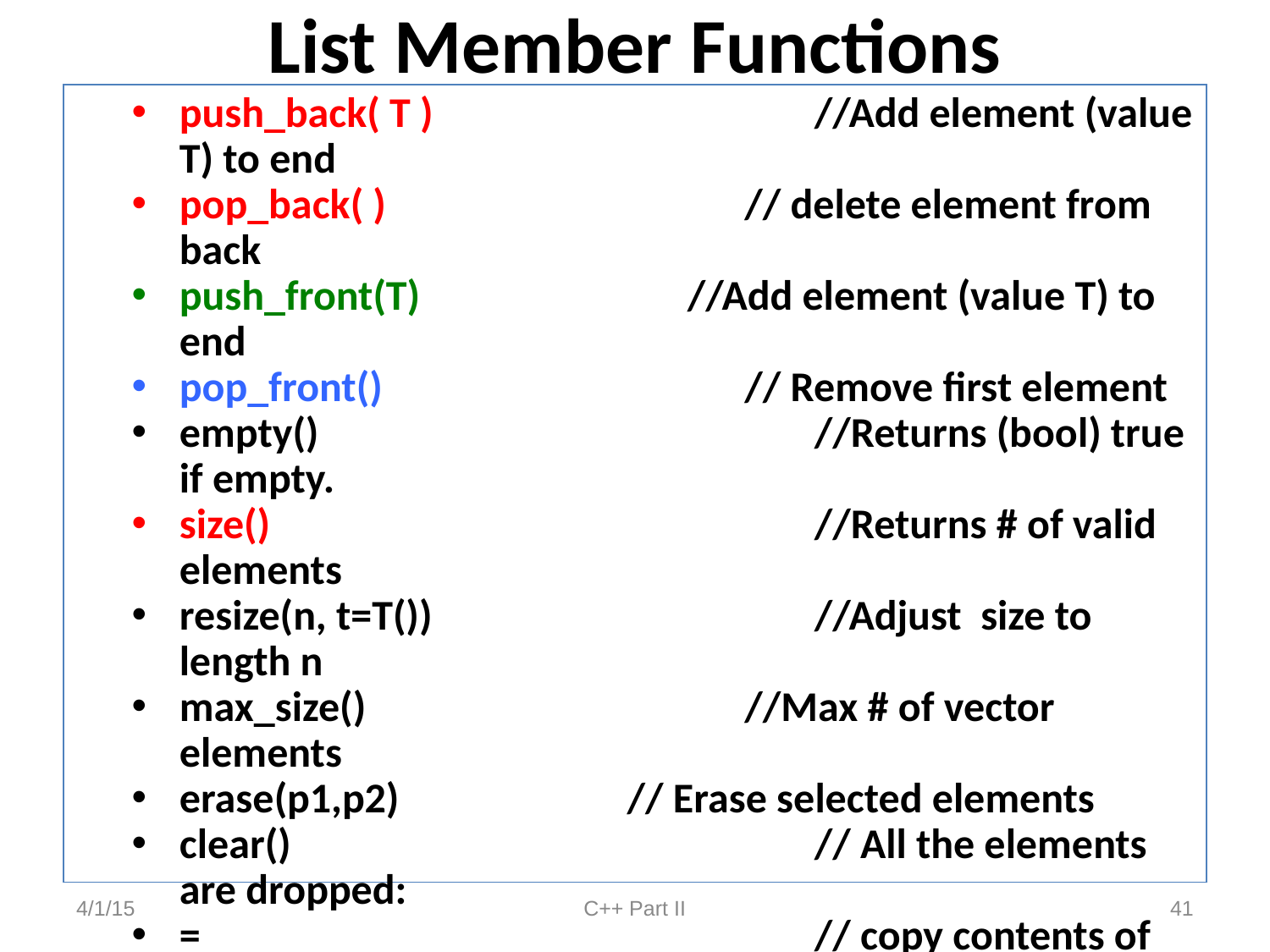

# List Member Functions
push_back( T ) 			//Add element (value T) to end
pop_back( )			      // delete element from back
push_front(T)			//Add element (value T) to end
pop_front() 			      // Remove first element
empty()  				//Returns (bool) true if empty.
size() 	     				//Returns # of valid elements
resize(n, t=T()) 			//Adjust  size to  length n
max_size()         		      //Max # of vector elements
erase(p1,p2)         	       // Erase selected elements
clear()					// All the elements are dropped:
=        					// copy contents of rhs list
==  						//True if every element is equal.
begin()				      // Return iterator to beginning
end()					// Returns iterator to post last valid
insert(p1, int cnt, val)	// inserts cnt elements(val) @p1
swap(vector v2 )		// Exchanges  v1 and v2
4/1/15
C++ Part II
41